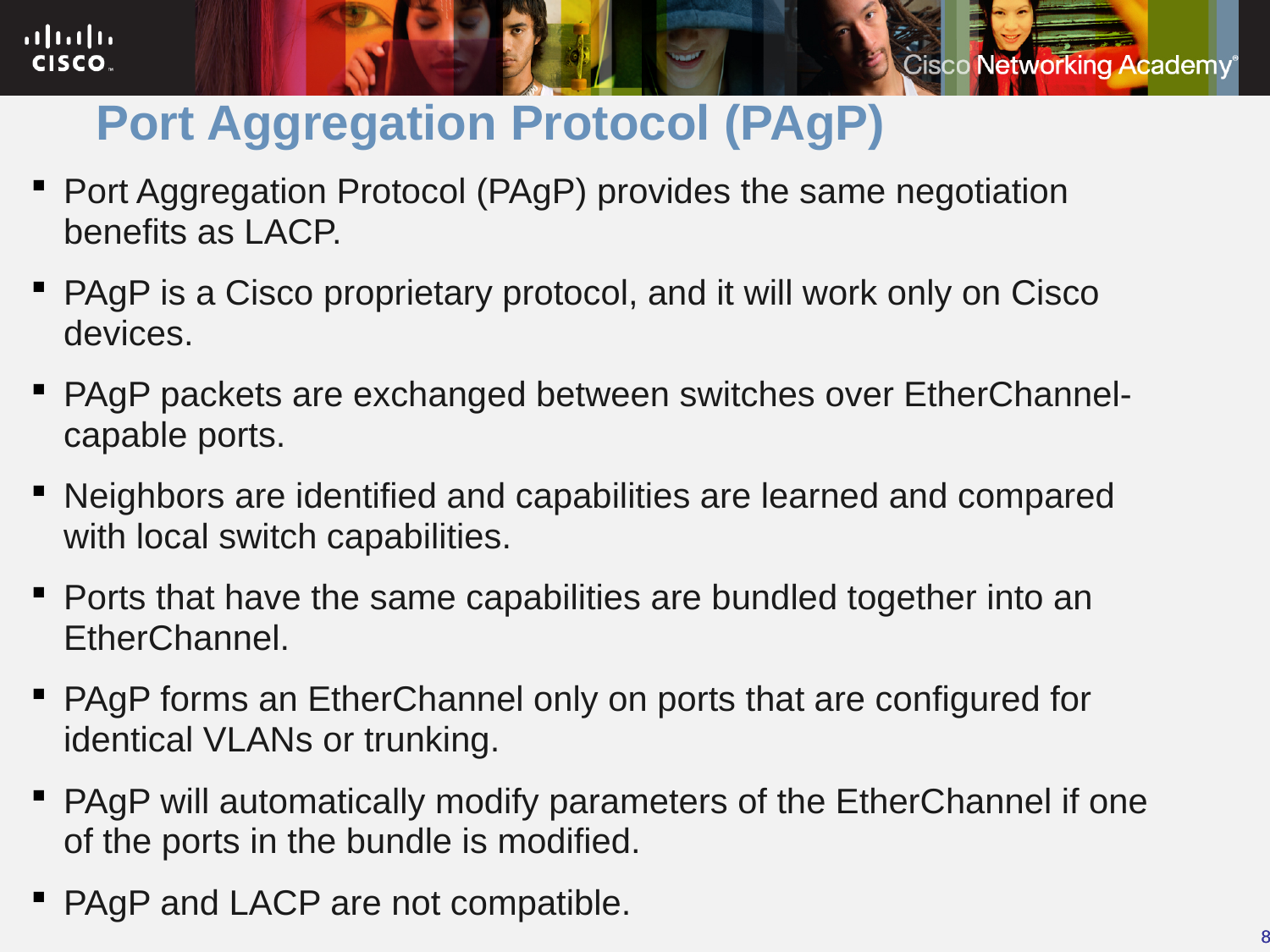

# Port Aggregation Protocol (PAgP)
Port Aggregation Protocol (PAgP) provides the same negotiation benefits as LACP.
PAgP is a Cisco proprietary protocol, and it will work only on Cisco devices.
PAgP packets are exchanged between switches over EtherChannel-capable ports.
Neighbors are identified and capabilities are learned and compared with local switch capabilities.
Ports that have the same capabilities are bundled together into an EtherChannel.
PAgP forms an EtherChannel only on ports that are configured for identical VLANs or trunking.
PAgP will automatically modify parameters of the EtherChannel if one of the ports in the bundle is modified.
PAgP and LACP are not compatible.